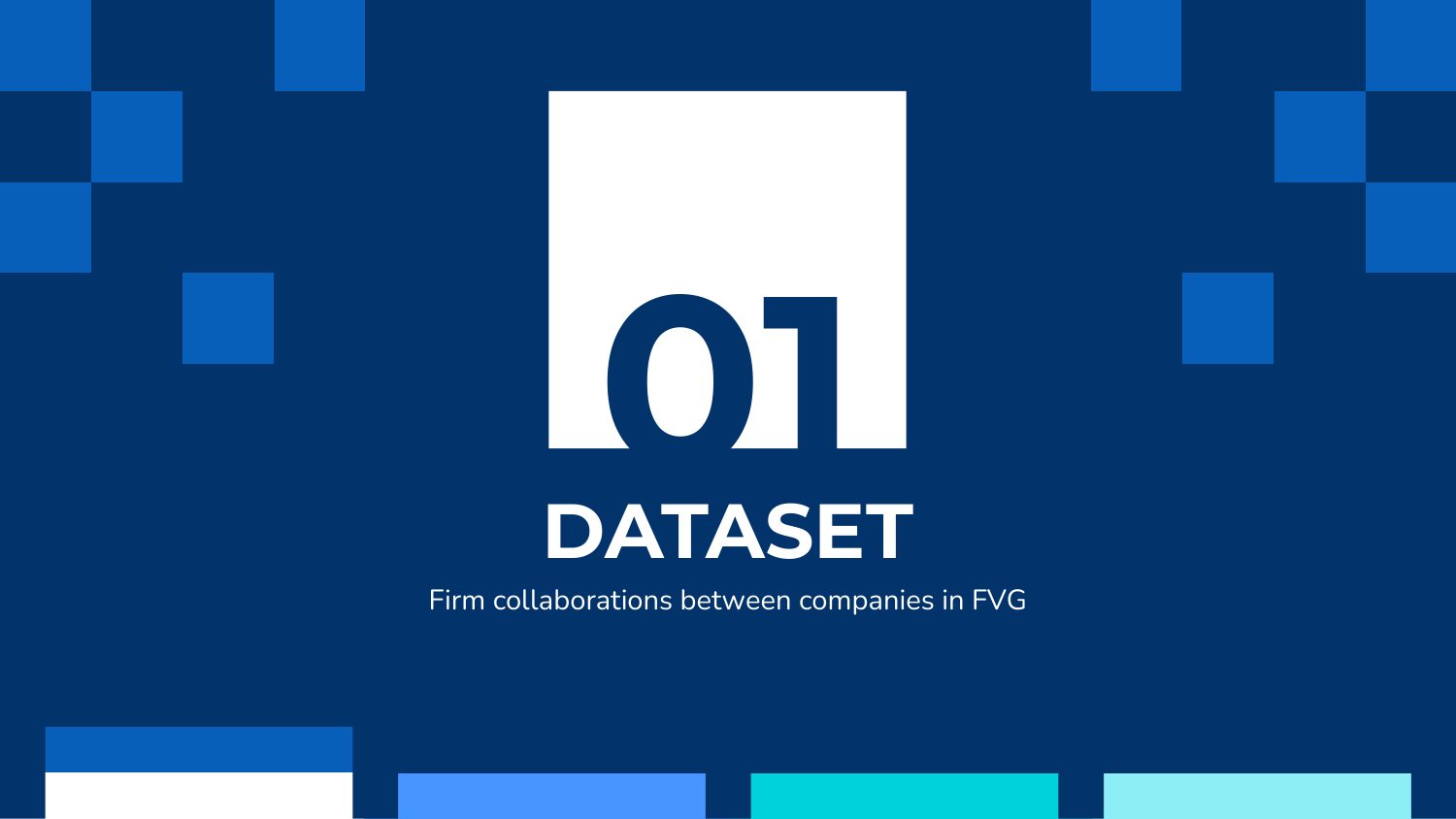

01
# DATASET
Firm collaborations between companies in FVG